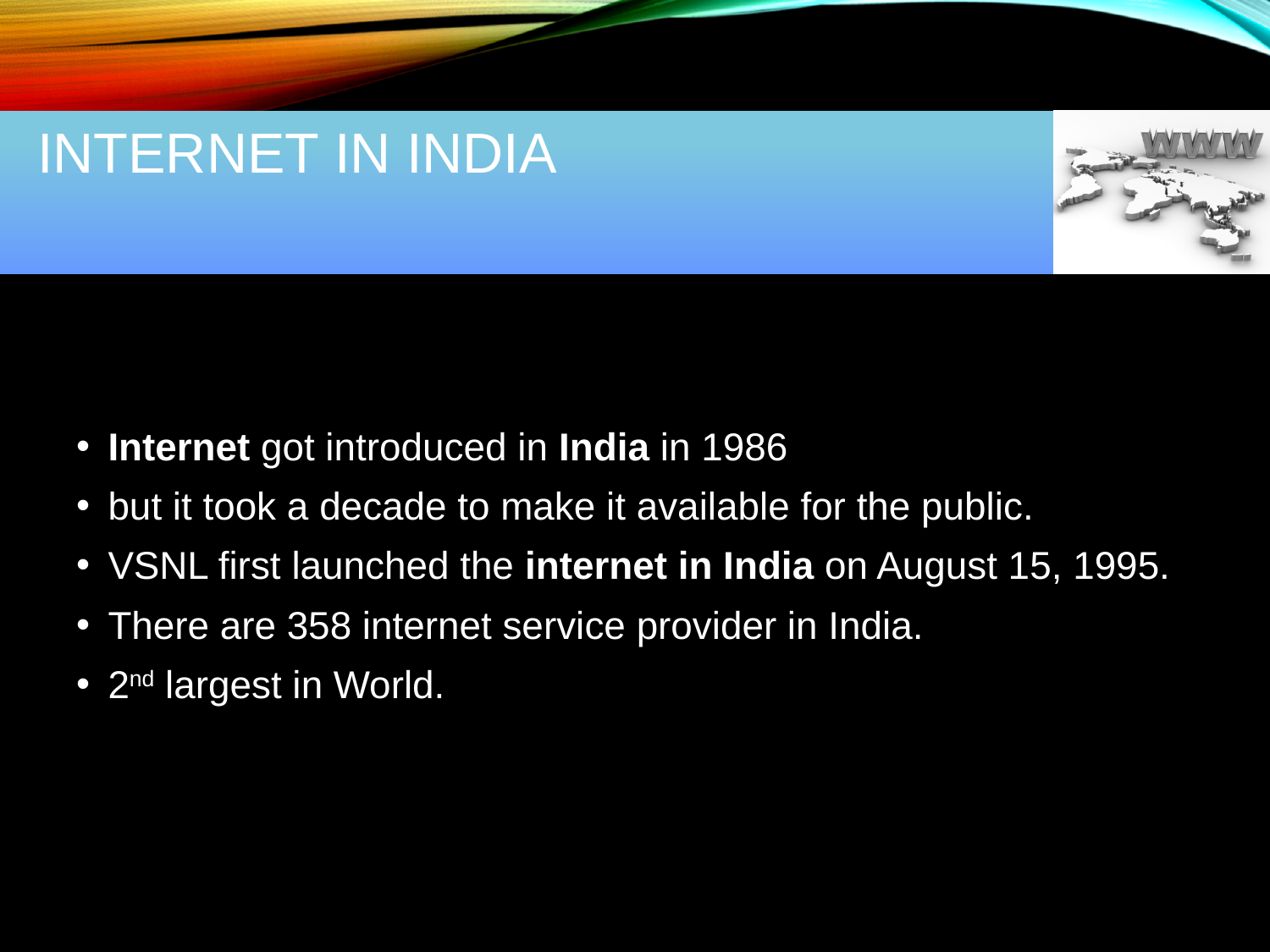

# Internet in india

Internet got introduced in India in 1986
but it took a decade to make it available for the public.
VSNL first launched the internet in India on August 15, 1995.
There are 358 internet service provider in India.
2nd largest in World.